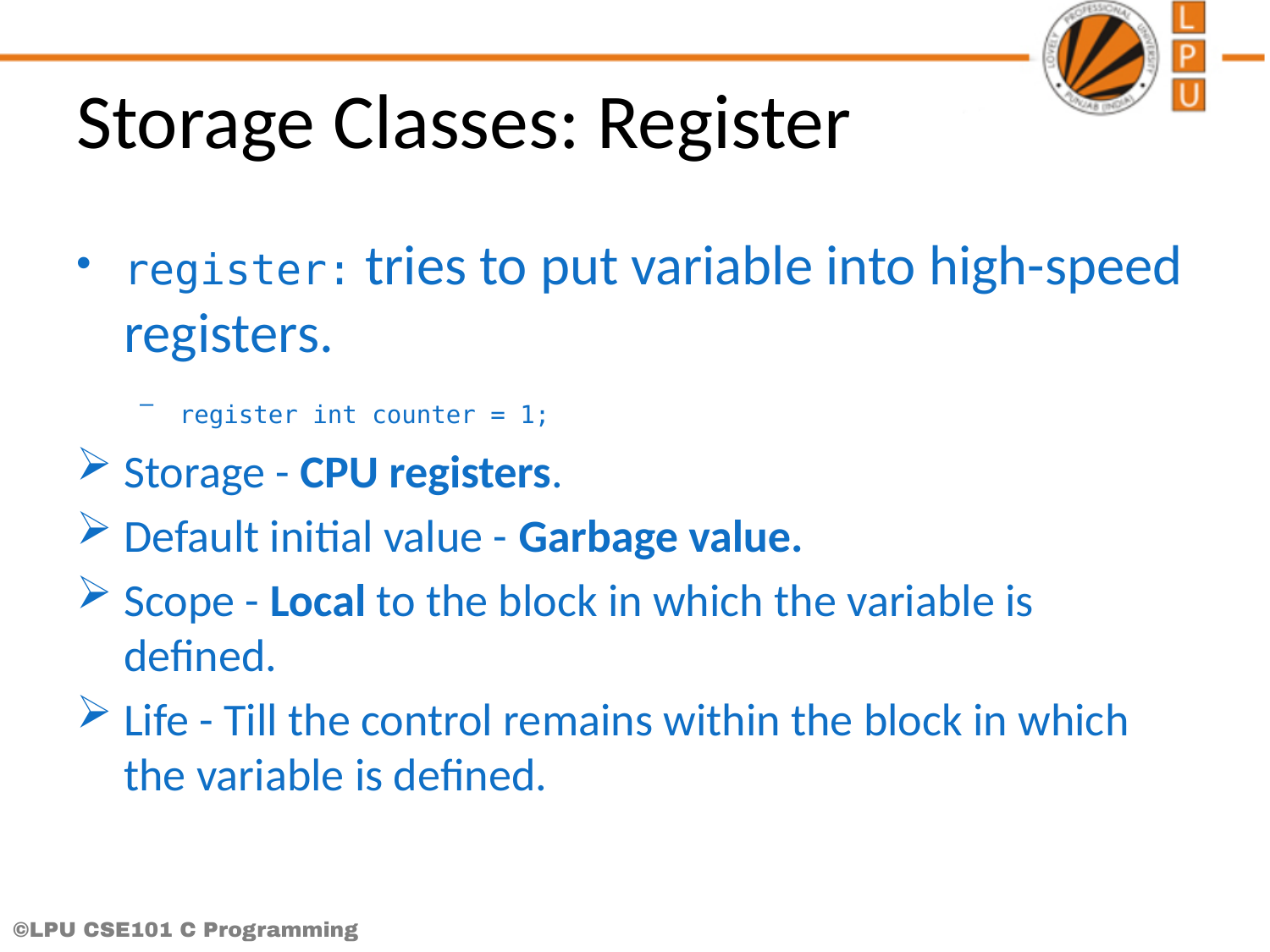

# Storage Classes: Register
register: tries to put variable into high-speed registers.
register int counter = 1;
Storage - CPU registers.
Default initial value - Garbage value.
Scope - Local to the block in which the variable is defined.
Life - Till the control remains within the block in which the variable is defined.